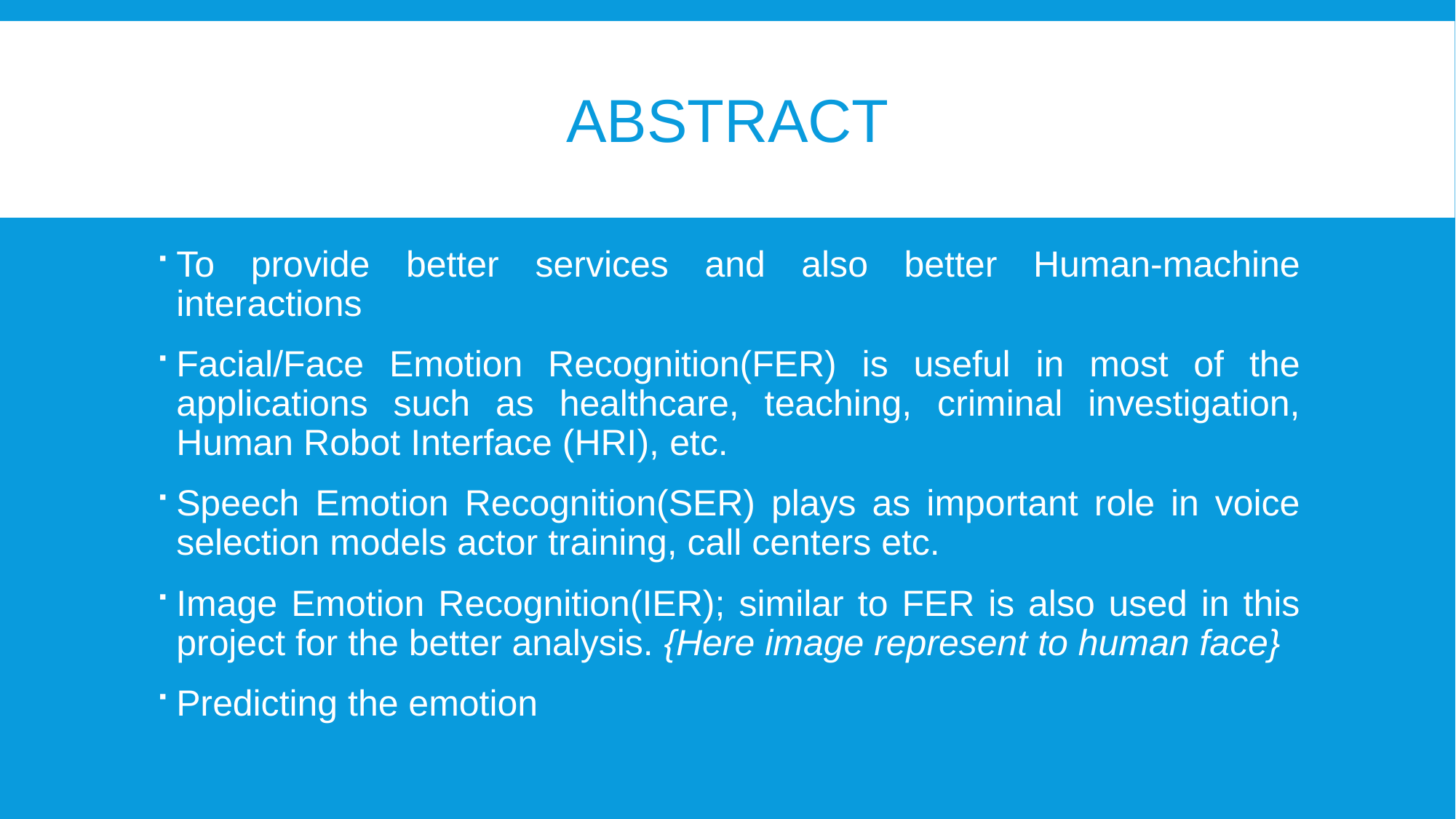

# ABSTRACT
To provide better services and also better Human-machine interactions
Facial/Face Emotion Recognition(FER) is useful in most of the applications such as healthcare, teaching, criminal investigation, Human Robot Interface (HRI), etc.
Speech Emotion Recognition(SER) plays as important role in voice selection models actor training, call centers etc.
Image Emotion Recognition(IER); similar to FER is also used in this project for the better analysis. {Here image represent to human face}
Predicting the emotion